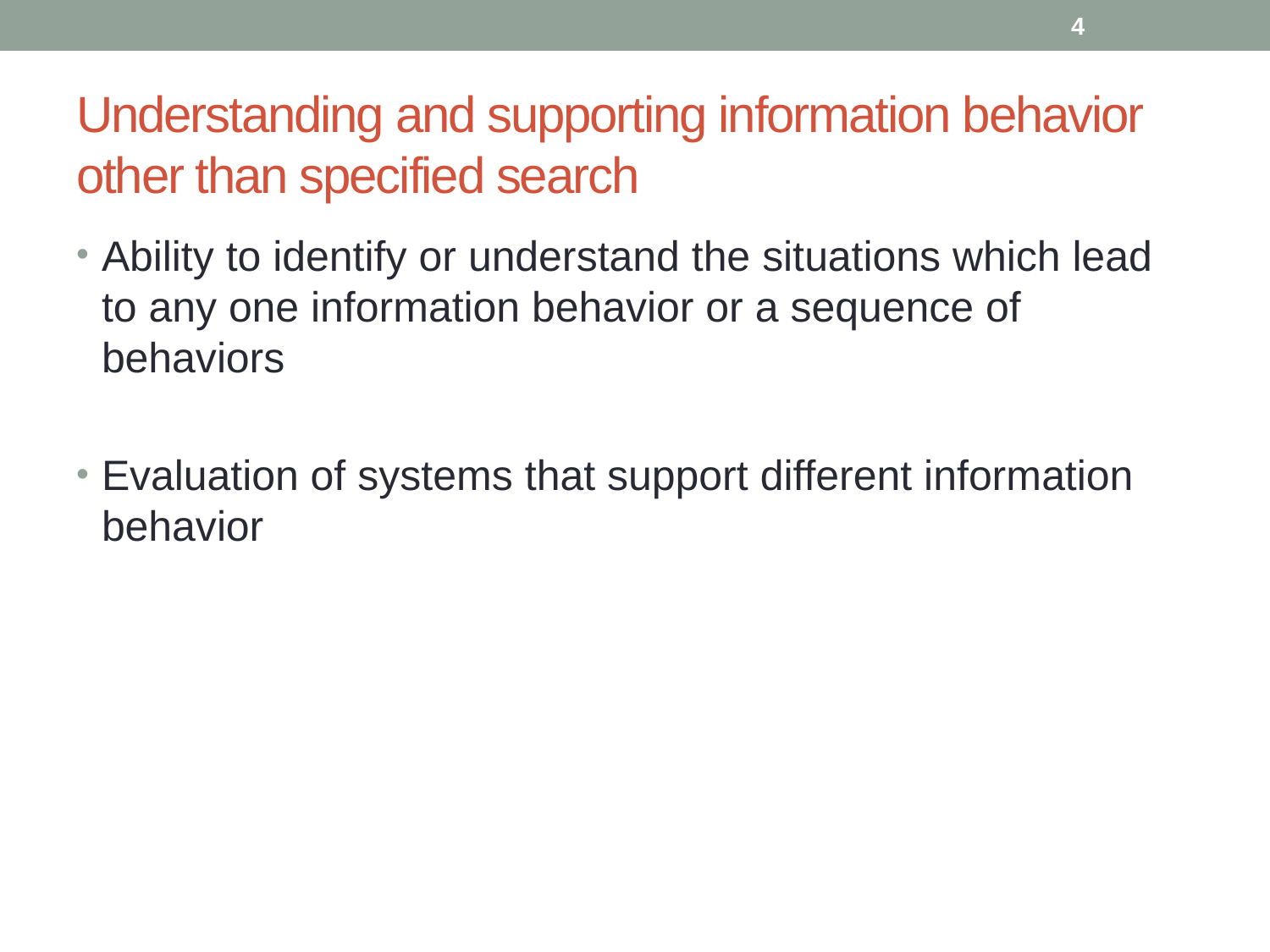

4
# Understanding and supporting information behavior other than specified search
Ability to identify or understand the situations which lead to any one information behavior or a sequence of behaviors

Evaluation of systems that support different information behavior